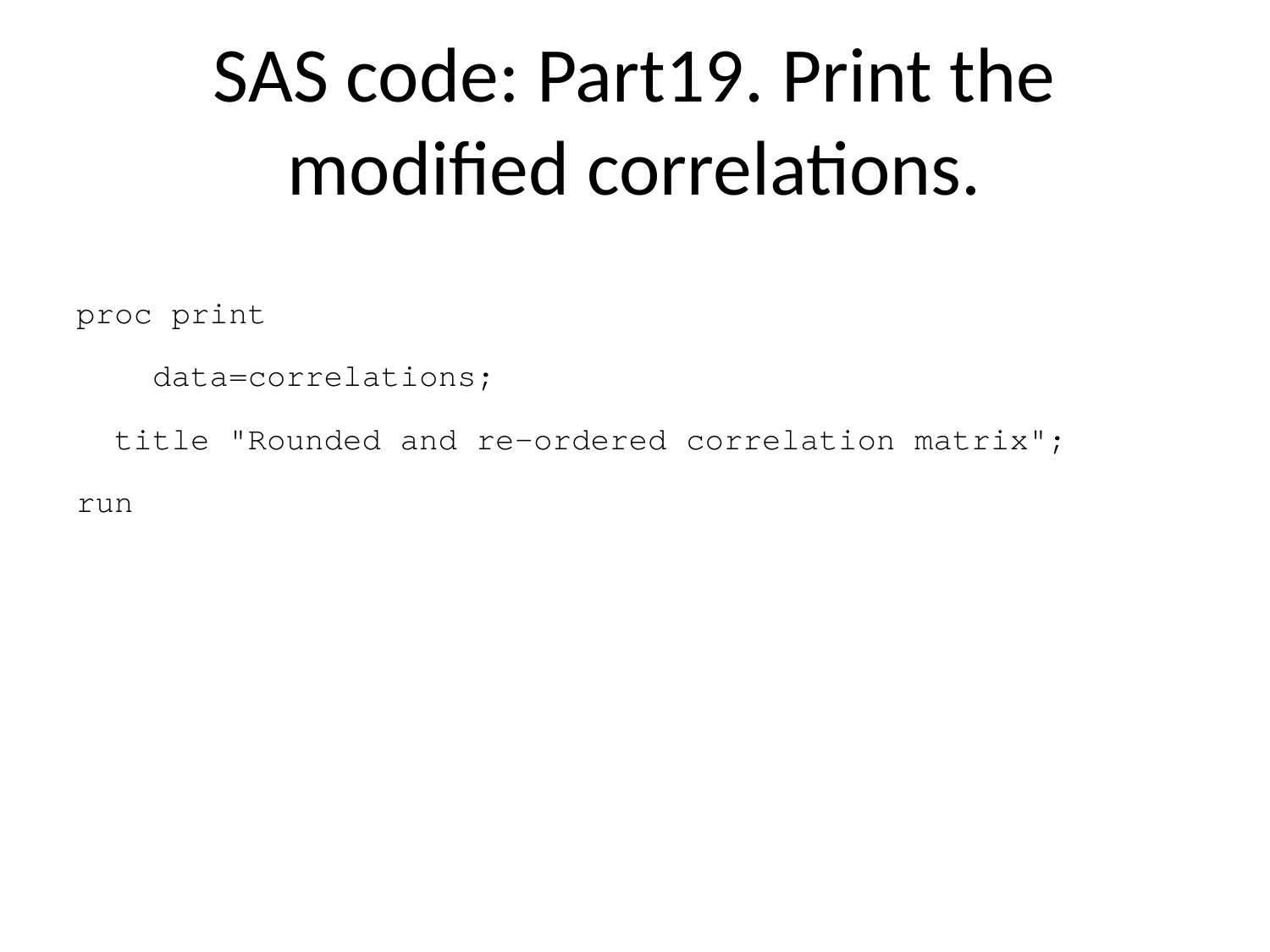

# SAS code: Part19. Print the modified correlations.

proc print
    data=correlations;
  title "Rounded and re-ordered correlation matrix";
run